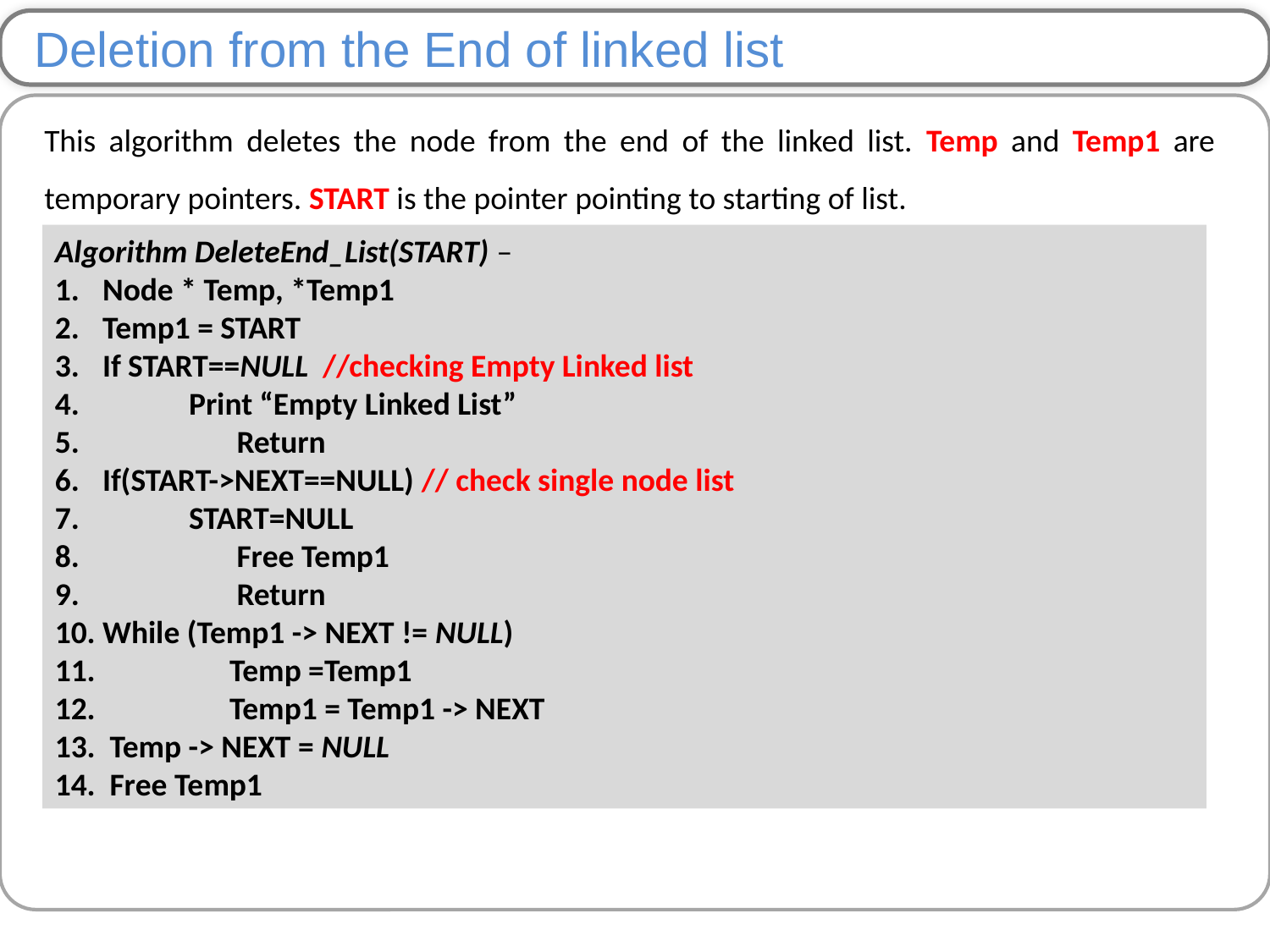

Deletion from the End of linked list

This algorithm deletes the node from the end of the linked list. Temp and Temp1 are temporary pointers. START is the pointer pointing to starting of list.
Algorithm DeleteEnd_List(START) –
Node * Temp, *Temp1
Temp1 = START
If START==NULL  //checking Empty Linked list
            Print “Empty Linked List”
 	 Return
If(START->NEXT==NULL) // check single node list
            START=NULL
	 Free Temp1
	 Return
While (Temp1 -> NEXT != NULL)
 	Temp =Temp1
 	Temp1 = Temp1 -> NEXT
 Temp -> NEXT = NULL
 Free Temp1